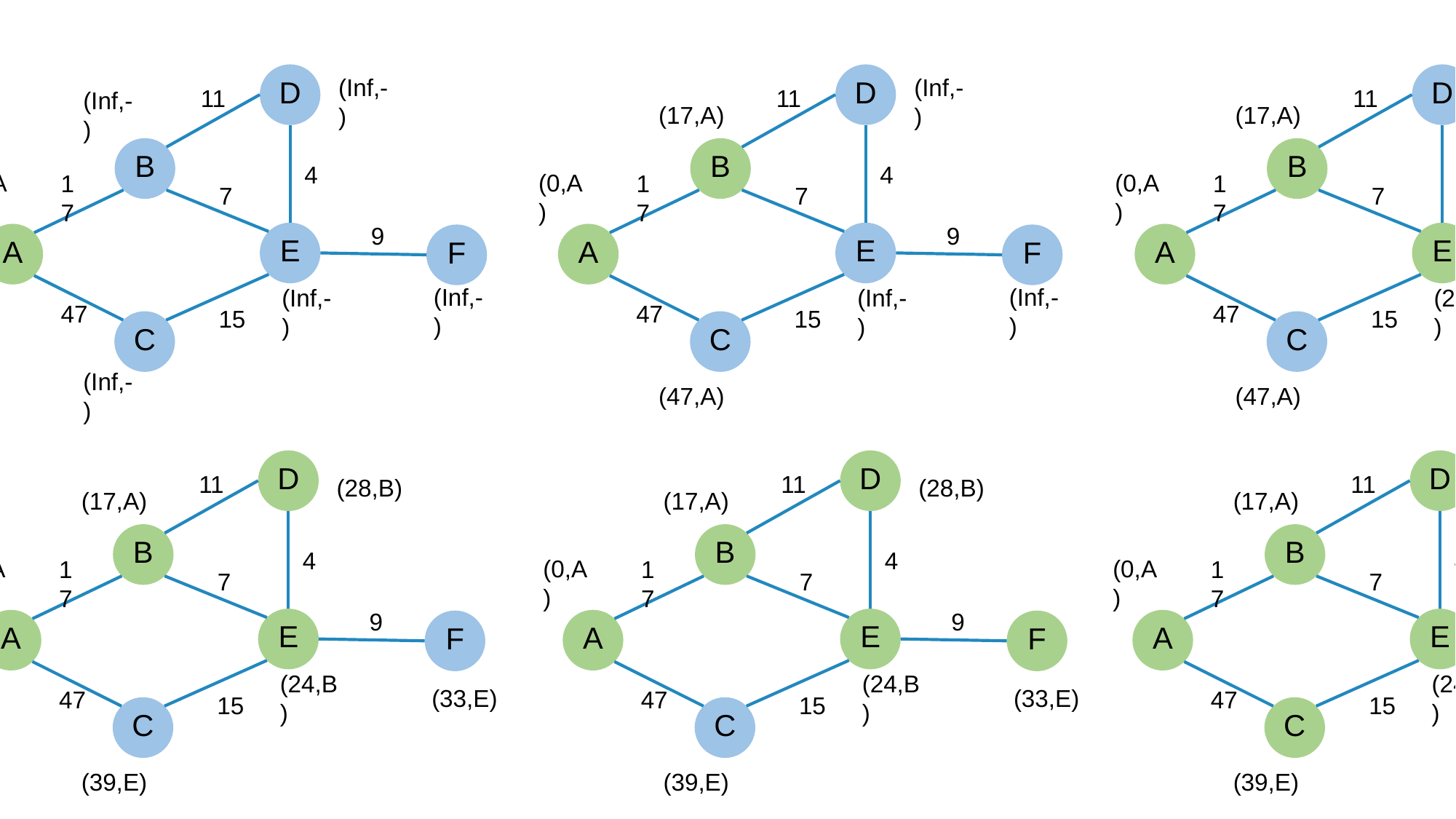

D
11
(Inf,-)
(Inf,-)
B
4
7
(0,A)
17
9
E
A
F
(Inf,-)
(Inf,-)
47
15
C
(Inf,-)
D
11
(Inf,-)
(17,A)
B
4
7
(0,A)
17
9
E
A
F
(Inf,-)
(Inf,-)
47
15
C
(47,A)
D
(28,B)
11
(17,A)
B
4
7
(0,A)
17
9
E
A
F
(24,B)
(Inf,-)
47
15
C
(47,A)
D
(28,B)
11
(17,A)
B
4
7
(0,A)
17
9
E
A
F
(33,E)
(24,B)
47
15
C
(39,E)
D
(28,B)
11
(17,A)
B
4
7
(0,A)
17
9
E
A
F
(33,E)
(24,B)
47
15
C
(39,E)
D
(28,B)
11
(17,A)
B
4
7
(0,A)
17
9
E
A
F
(33,E)
(24,B)
47
15
C
(39,E)